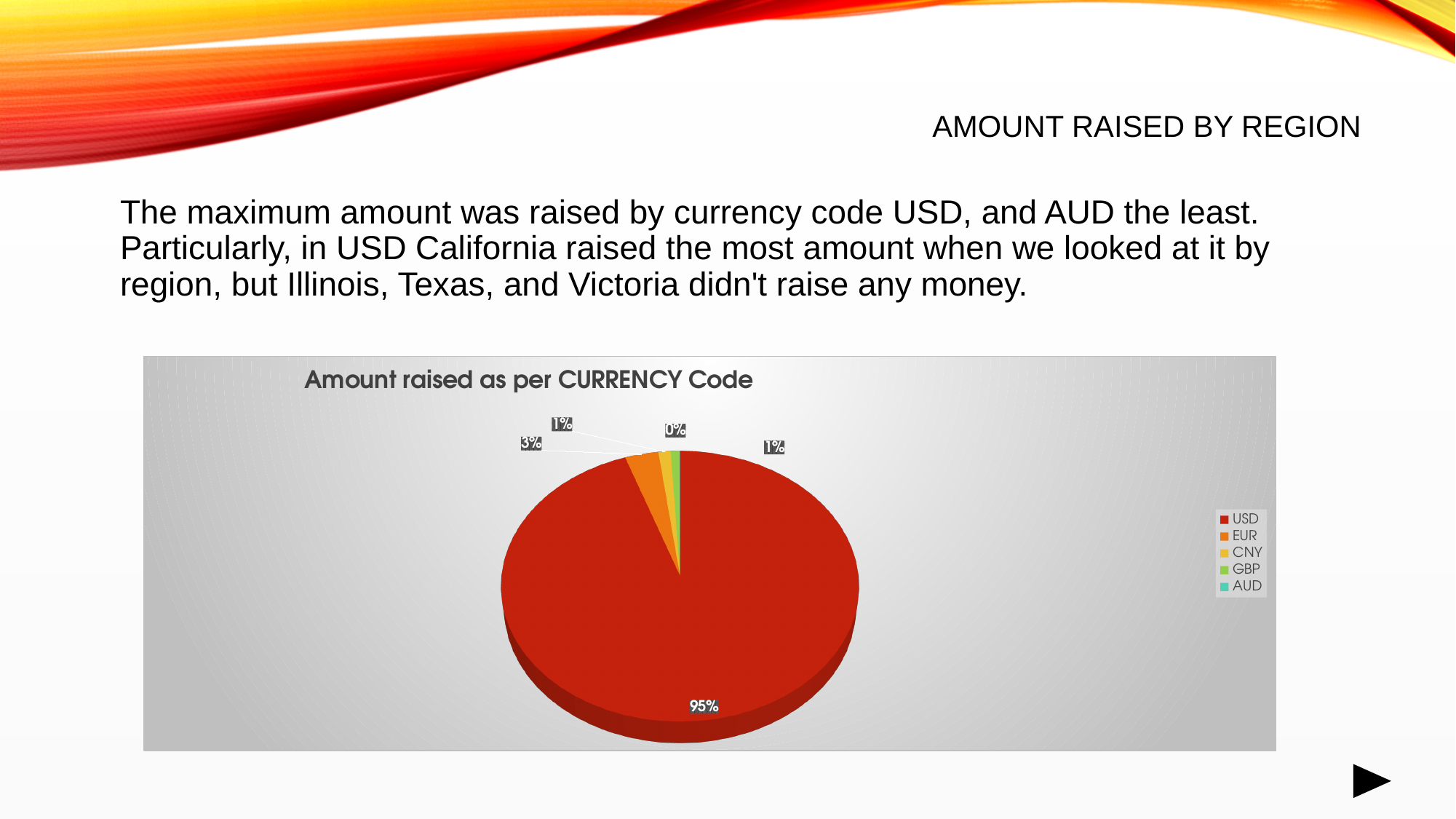

# Amount Raised by region
The maximum amount was raised by currency code USD, and AUD the least. Particularly, in USD California raised the most amount when we looked at it by region, but Illinois, Texas, and Victoria didn't raise any money.

[unsupported chart]